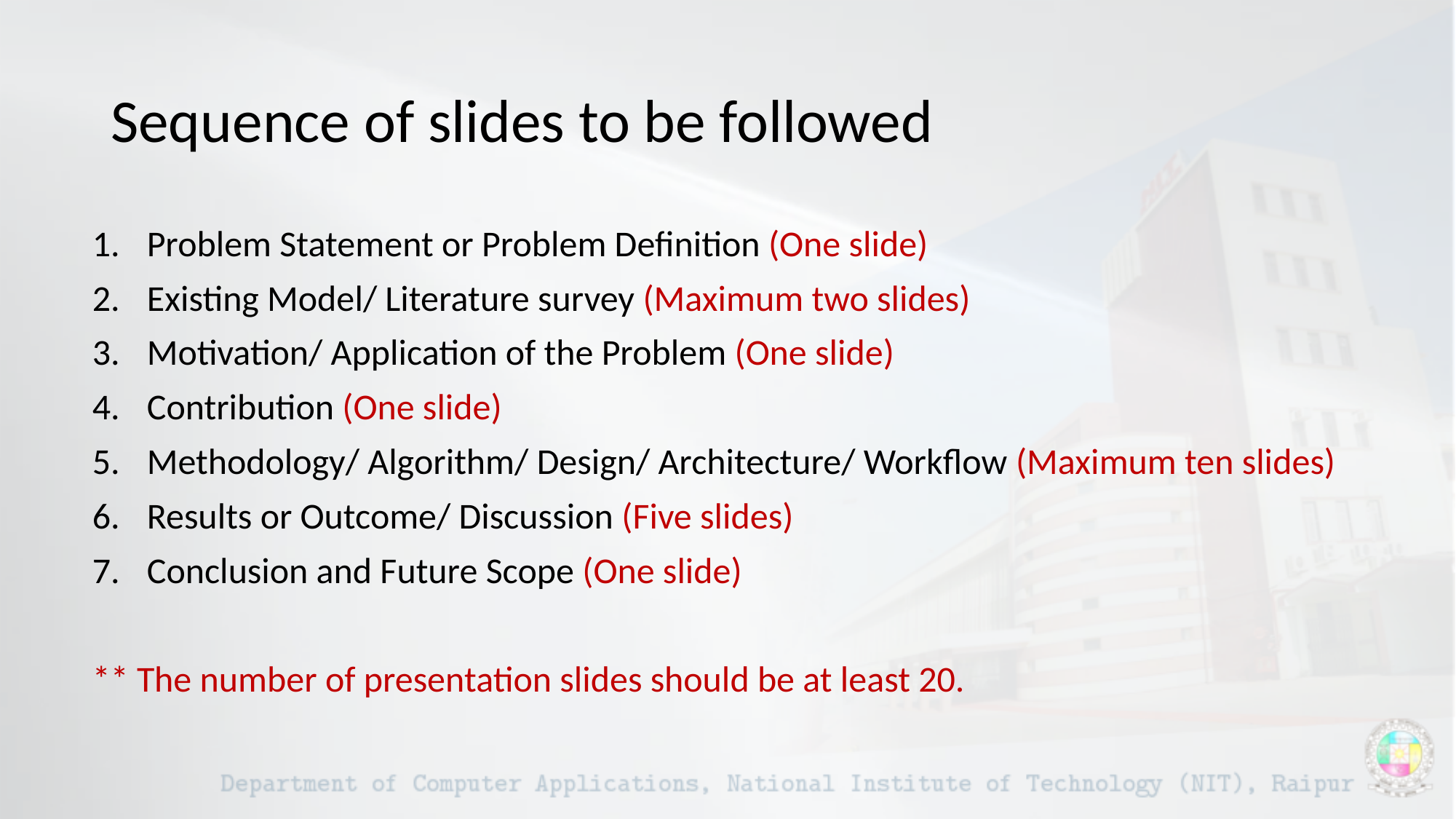

# Sequence of slides to be followed
Problem Statement or Problem Definition (One slide)
Existing Model/ Literature survey (Maximum two slides)
Motivation/ Application of the Problem (One slide)
Contribution (One slide)
Methodology/ Algorithm/ Design/ Architecture/ Workflow (Maximum ten slides)
Results or Outcome/ Discussion (Five slides)
Conclusion and Future Scope (One slide)

** The number of presentation slides should be at least 20.